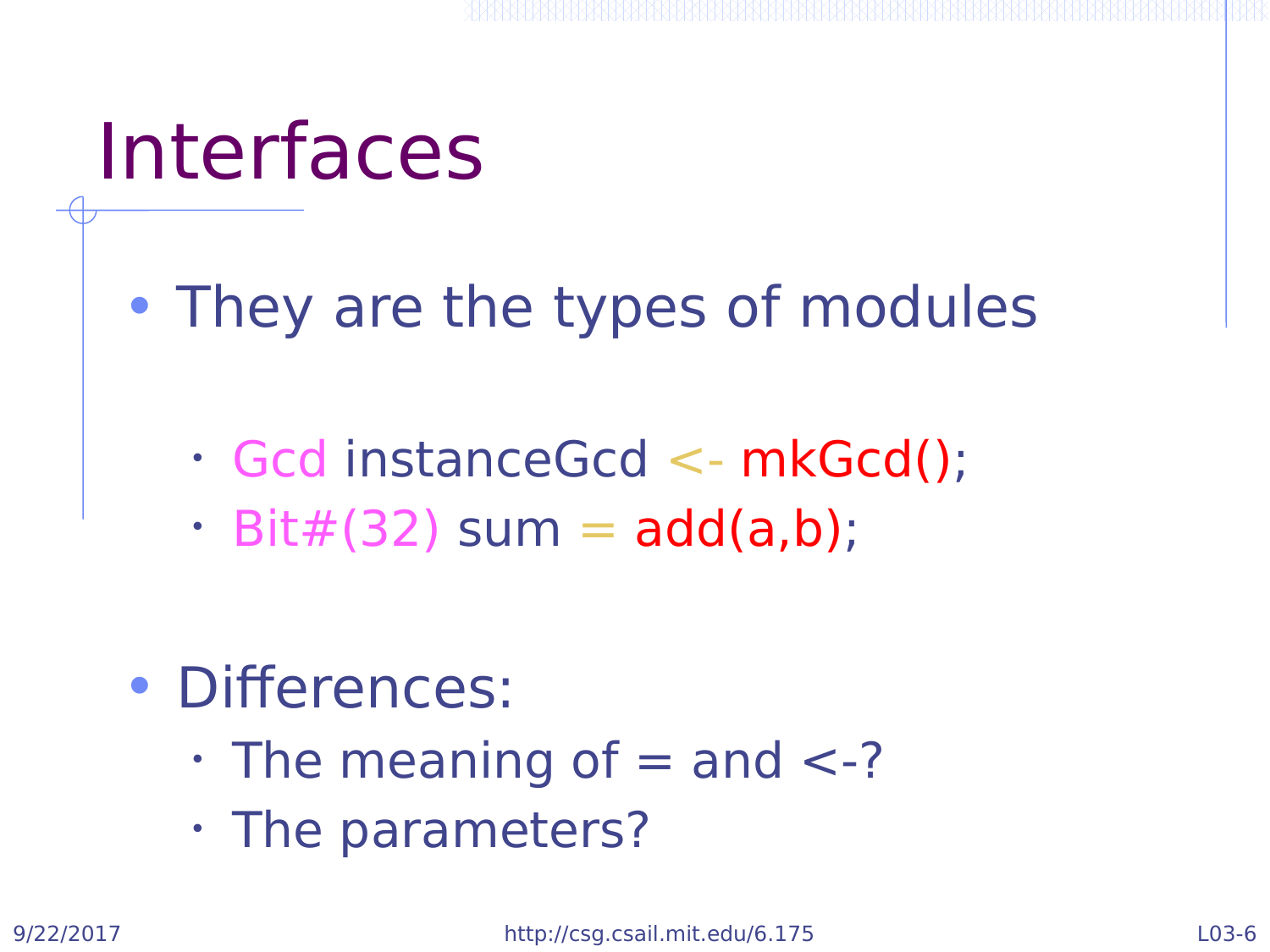

# Interfaces
They are the types of modules

Gcd instanceGcd <- mkGcd();
Bit#(32) sum = add(a,b);

Differences:
The meaning of = and <-?
The parameters?

9/22/2017
http://csg.csail.mit.edu/6.175
L03-6